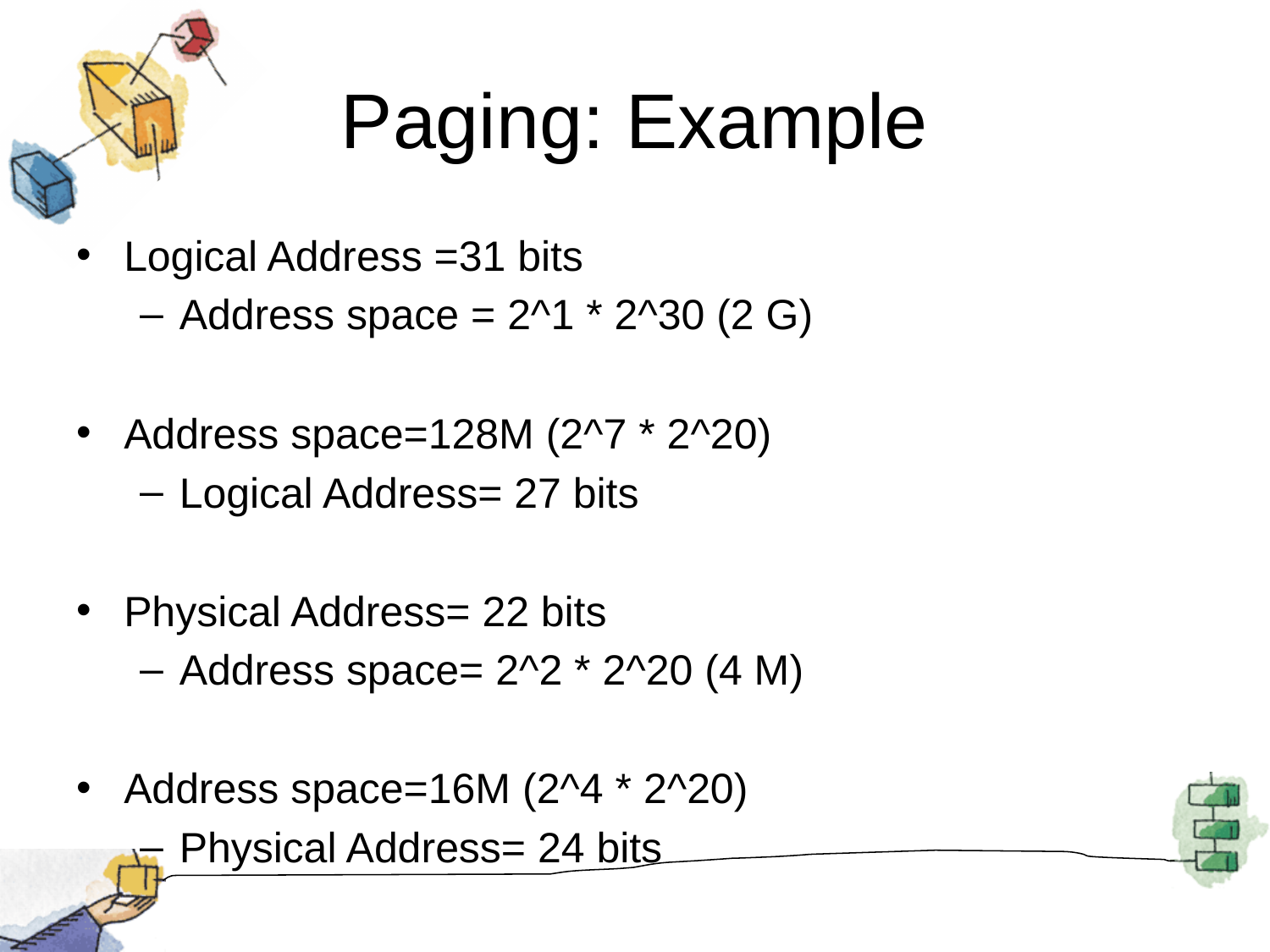

# Paging: Example
Logical Address =31 bits
Address space = 2^1 * 2^30 (2 G)

Address space=128M (2^7 * 2^20)
Logical Address= 27 bits

Physical Address= 22 bits
Address space= 2^2 * 2^20 (4 M)

Address space=16M (2^4 * 2^20)
Physical Address= 24 bits